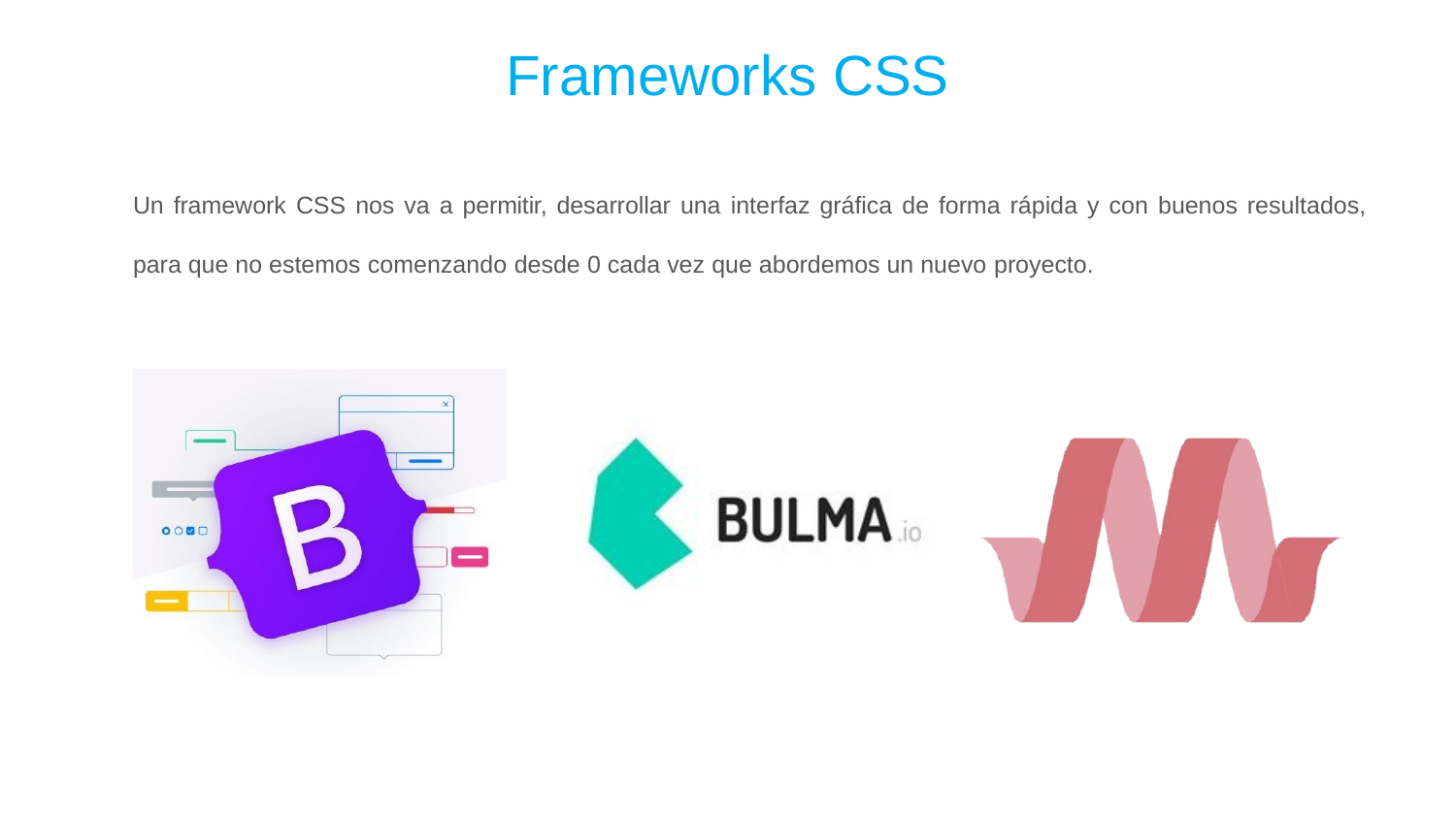

Frameworks CSS
Un framework CSS nos va a permitir, desarrollar una interfaz gráfica de forma rápida y con buenos resultados,

para que no estemos comenzando desde 0 cada vez que abordemos un nuevo proyecto.